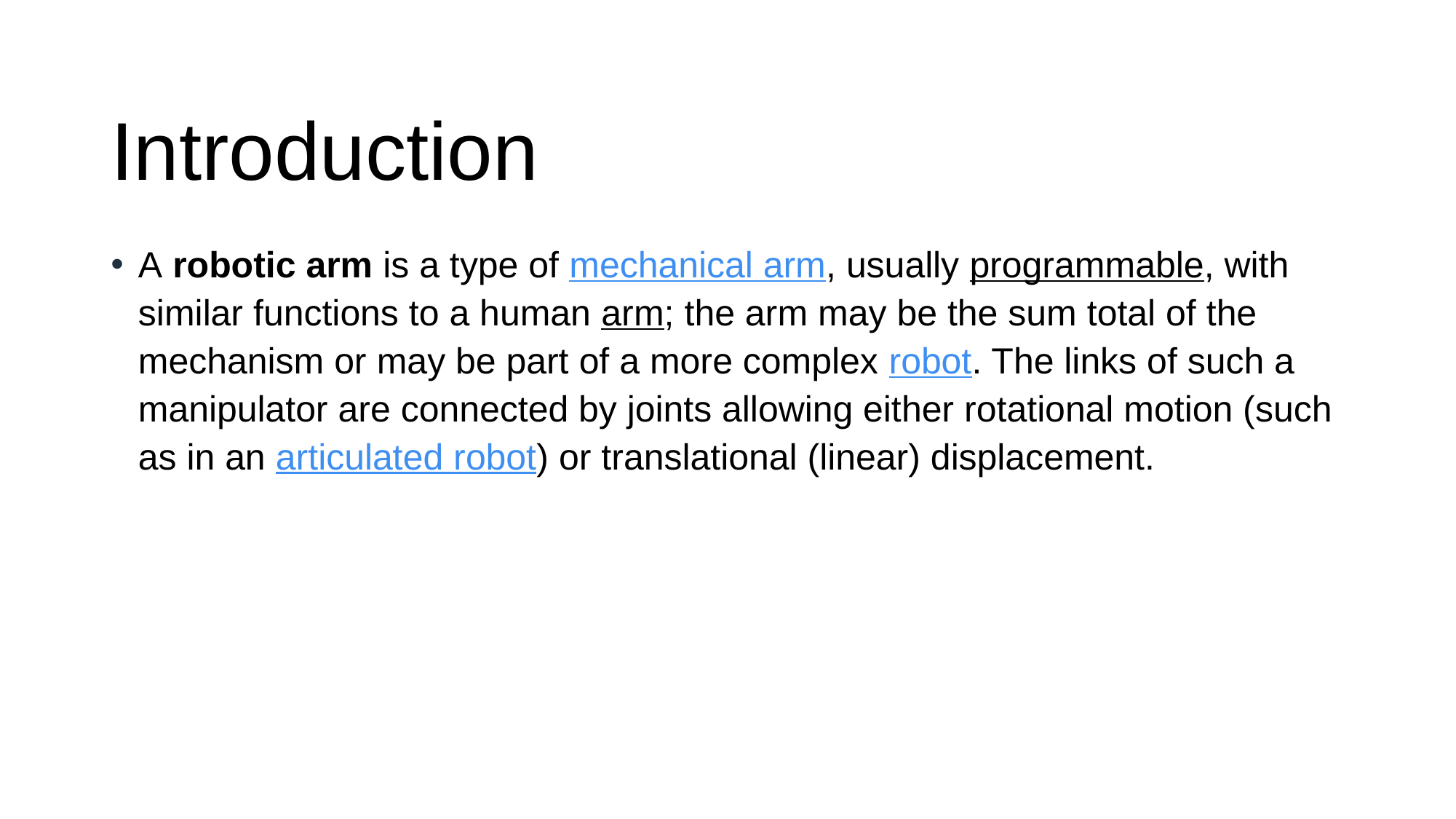

# Introduction
A robotic arm is a type of mechanical arm, usually programmable, with similar functions to a human arm; the arm may be the sum total of the mechanism or may be part of a more complex robot. The links of such a manipulator are connected by joints allowing either rotational motion (such as in an articulated robot) or translational (linear) displacement.